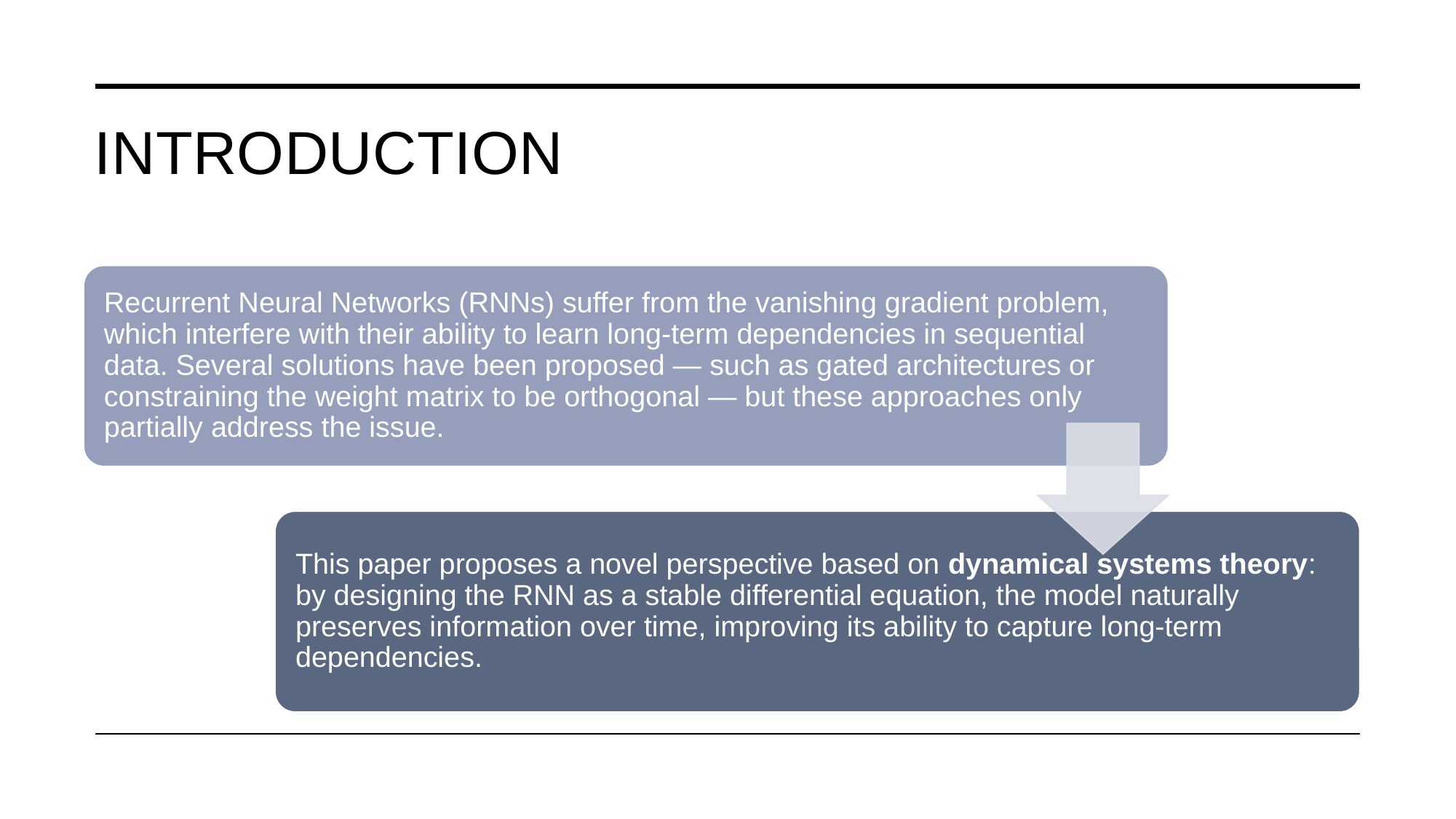

# Introduction
Recurrent Neural Networks (RNNs) suffer from the vanishing gradient problem, which interfere with their ability to learn long-term dependencies in sequential data. Several solutions have been proposed — such as gated architectures or constraining the weight matrix to be orthogonal — but these approaches only partially address the issue.
This paper proposes a novel perspective based on dynamical systems theory: by designing the RNN as a stable differential equation, the model naturally preserves information over time, improving its ability to capture long-term dependencies.